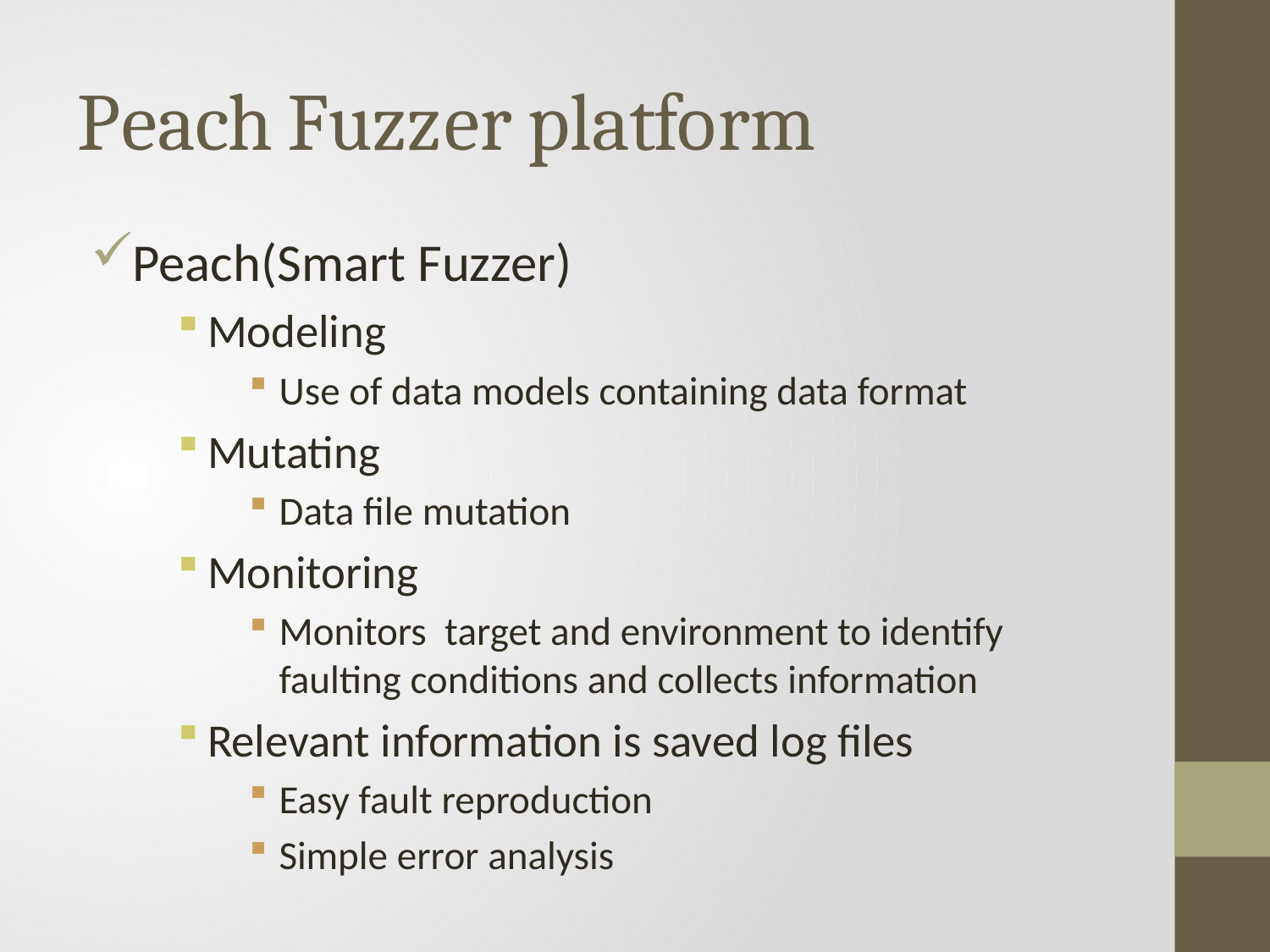

# Peach Fuzzer platform
Peach(Smart Fuzzer)
Modeling
Use of data models containing data format
Mutating
Data file mutation
Monitoring
Monitors  target and environment to identify faulting conditions and collects information
Relevant information is saved log files
Easy fault reproduction
Simple error analysis